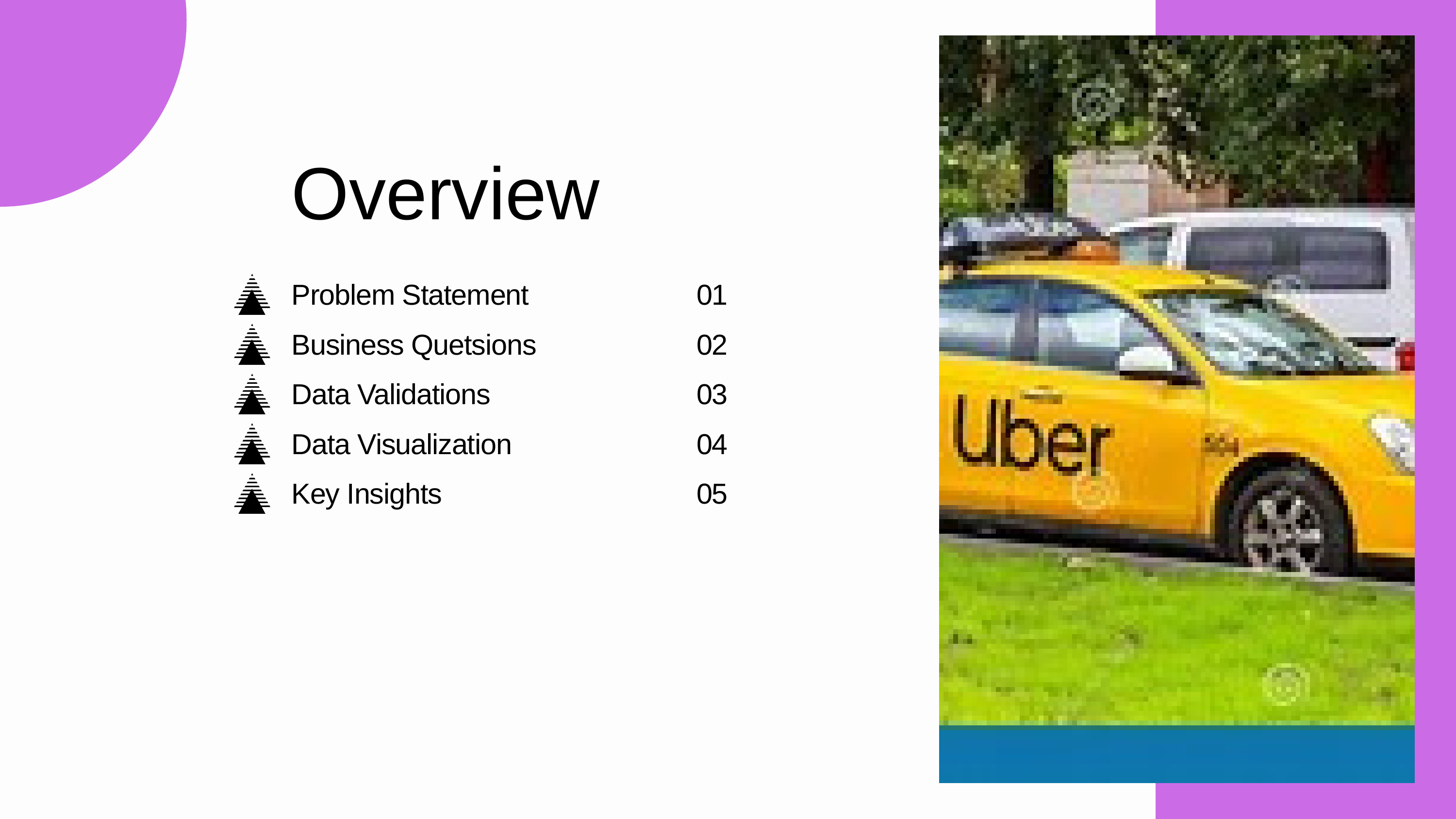

Overview
Problem Statement
01

Business Quetsions
02

Data Validations
03

Data Visualization
04

Key Insights
05